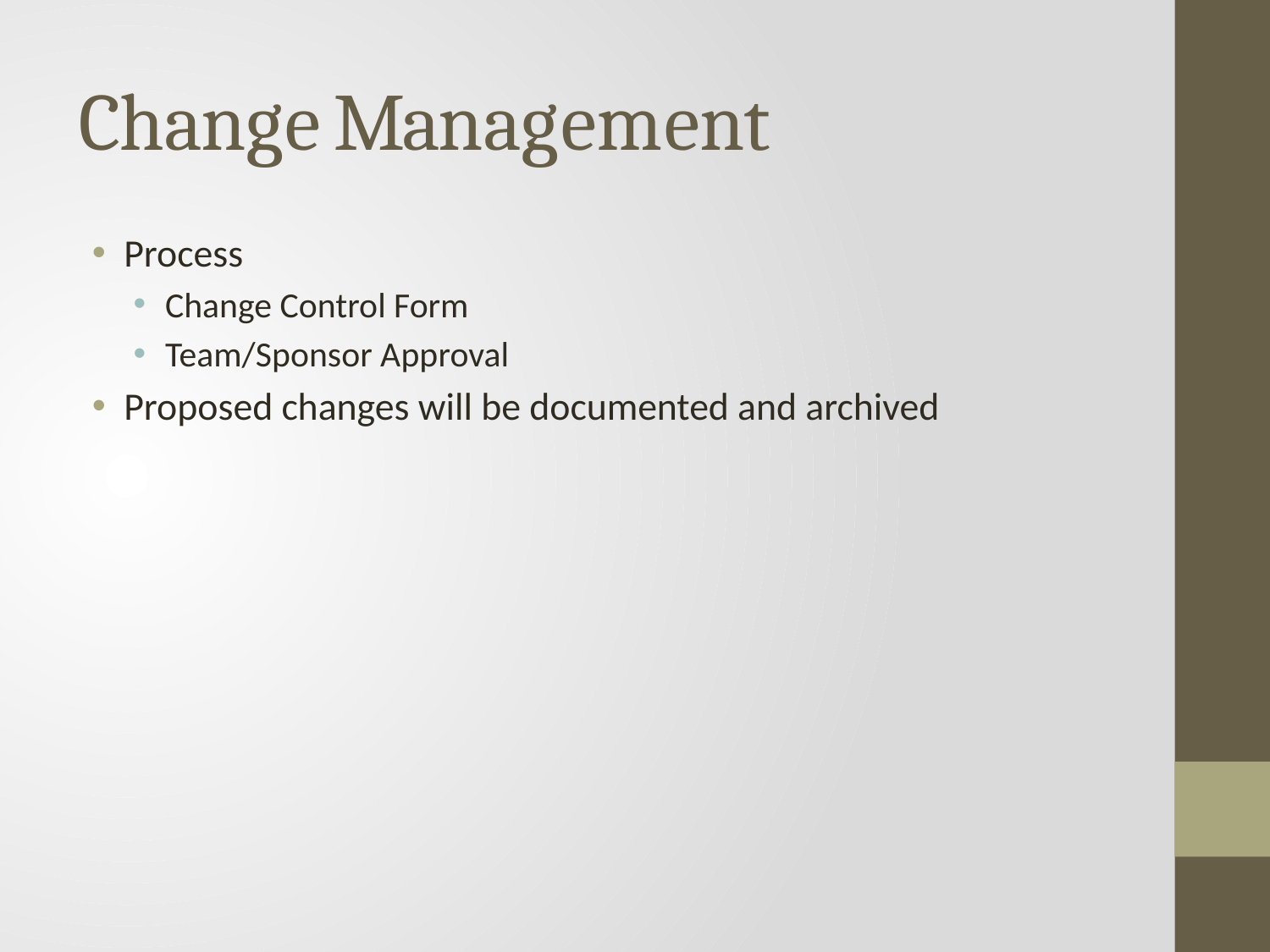

# Change Management
Process
Change Control Form
Team/Sponsor Approval
Proposed changes will be documented and archived